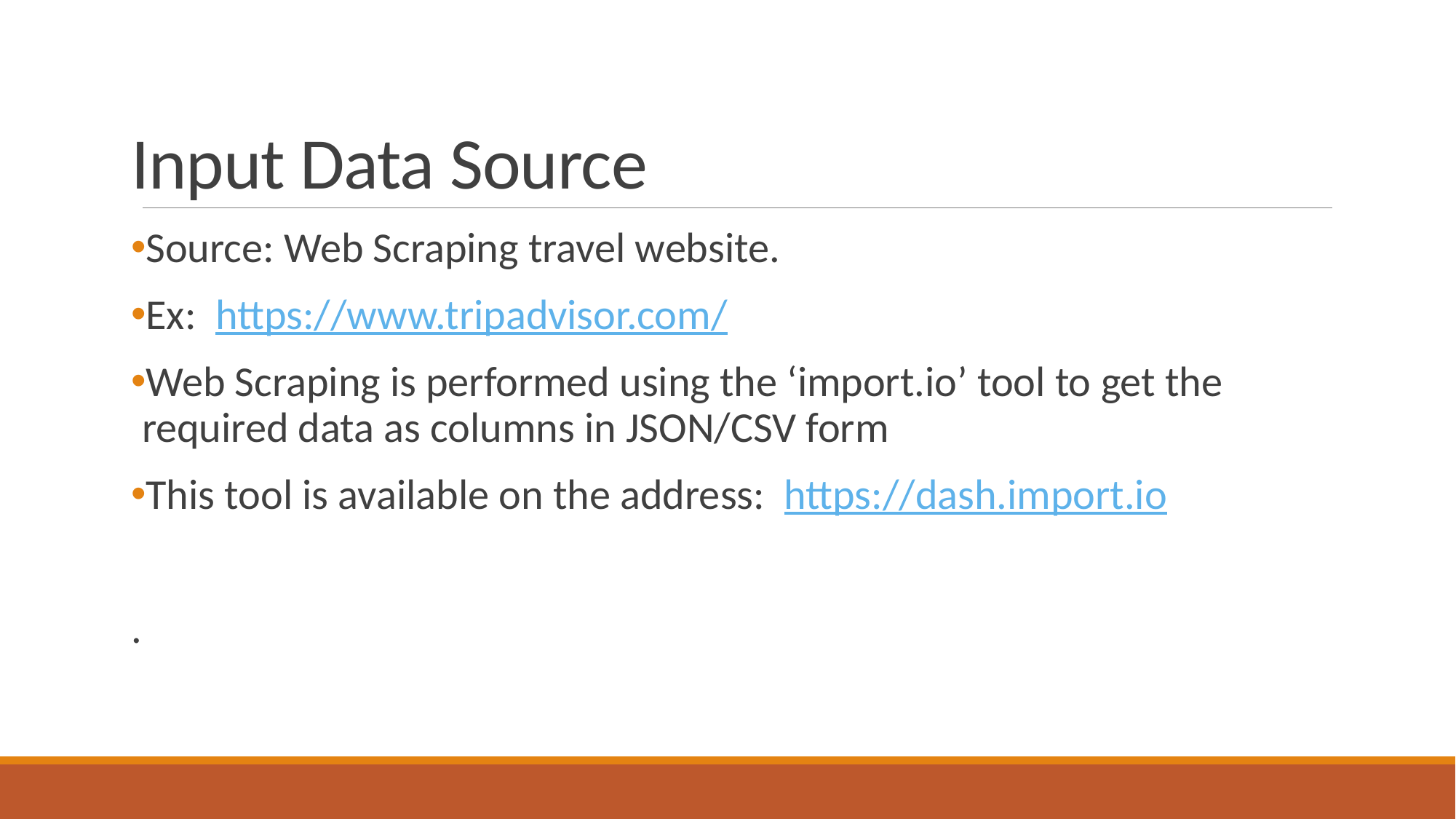

# Input Data Source
Source: Web Scraping travel website.
Ex:  https://www.tripadvisor.com/
Web Scraping is performed using the ‘import.io’ tool to get the required data as columns in JSON/CSV form
This tool is available on the address:  https://dash.import.io

.